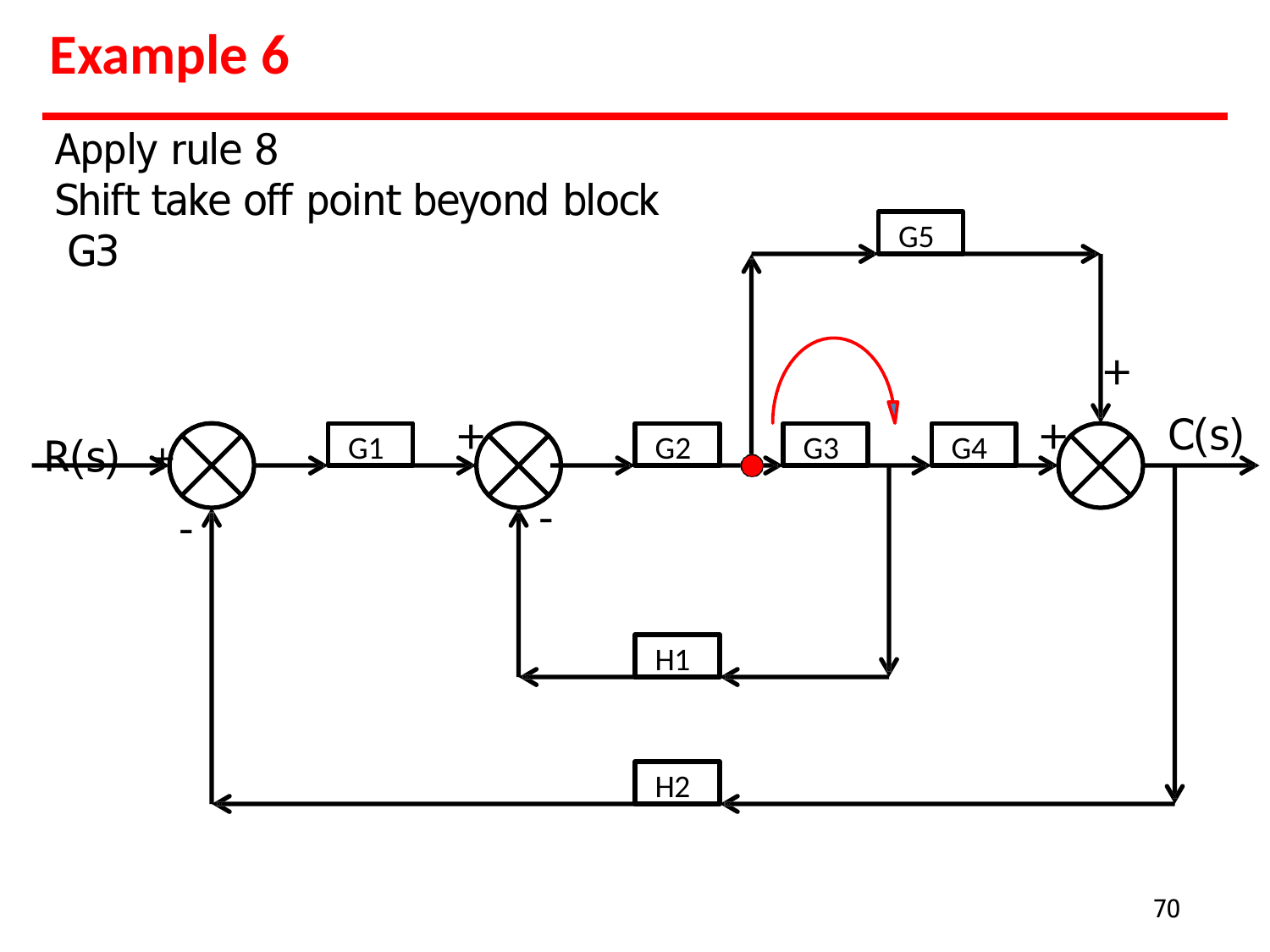

# Example 6

Apply rule 8
Shift take off point beyond block  G3
G5

+
C(s)
R(s)	+
+
+

G1

G2
G3
G4

-
-

H1

H2

70